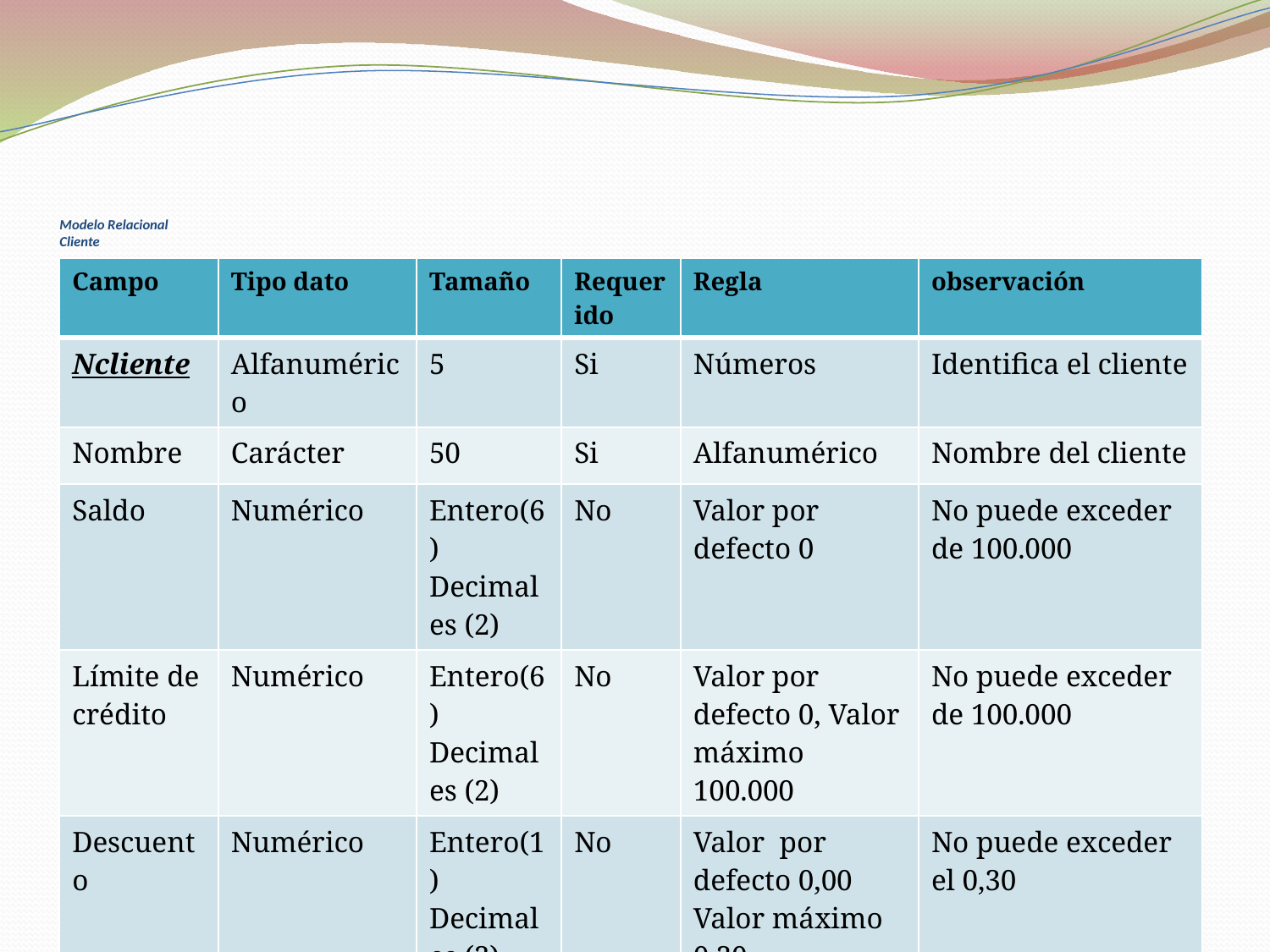

# Modelo Relacional Cliente
| Campo | Tipo dato | Tamaño | Requerido | Regla | observación |
| --- | --- | --- | --- | --- | --- |
| Ncliente | Alfanumérico | 5 | Si | Números | Identifica el cliente |
| Nombre | Carácter | 50 | Si | Alfanumérico | Nombre del cliente |
| Saldo | Numérico | Entero(6) Decimales (2) | No | Valor por defecto 0 | No puede exceder de 100.000 |
| Límite de crédito | Numérico | Entero(6) Decimales (2) | No | Valor por defecto 0, Valor máximo 100.000 | No puede exceder de 100.000 |
| Descuento | Numérico | Entero(1) Decimales (3) | No | Valor por defecto 0,00 Valor máximo 0,30 | No puede exceder el 0,30 |